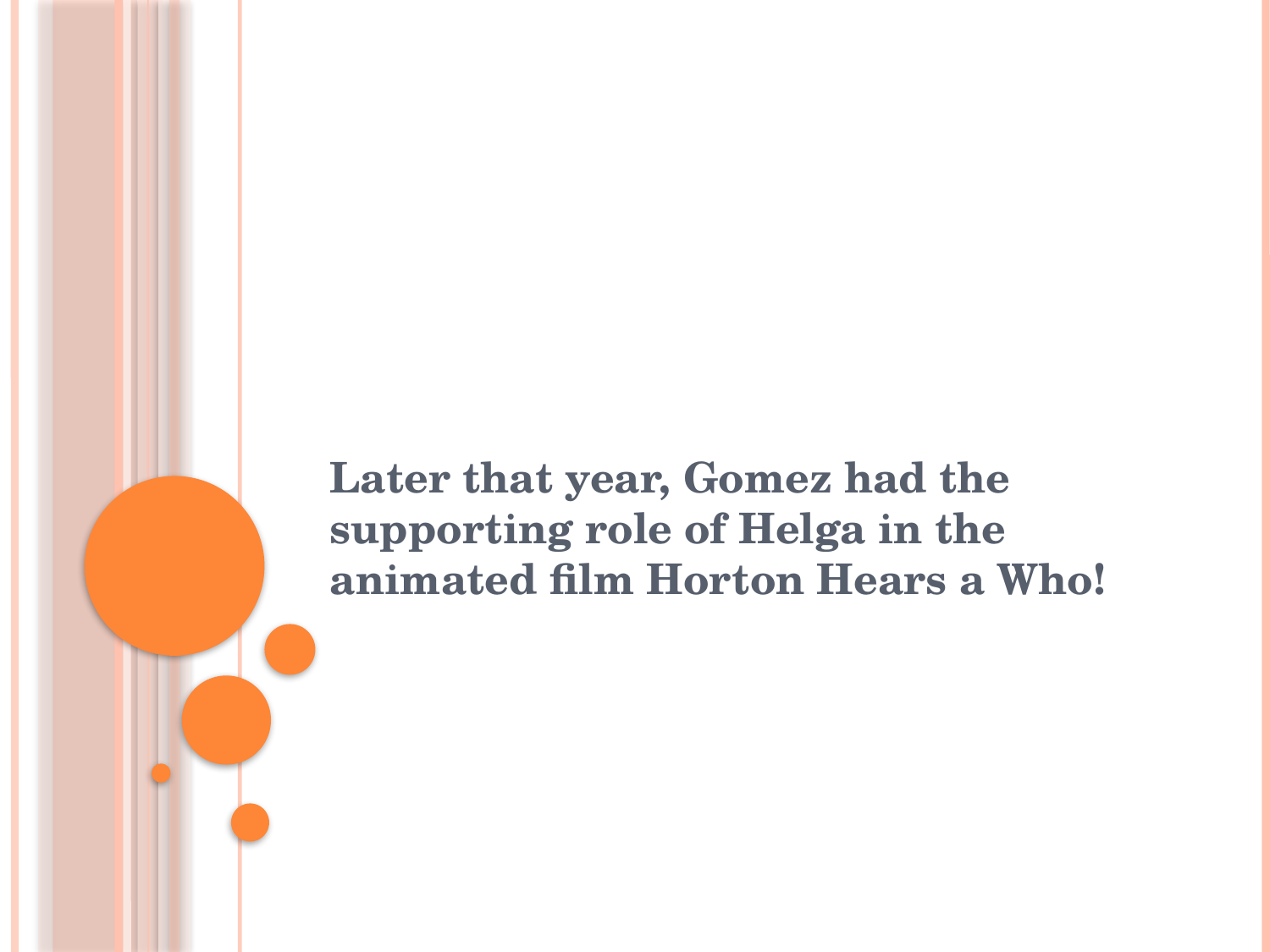

#
Later that year, Gomez had the supporting role of Helga in the animated film Horton Hears a Who!